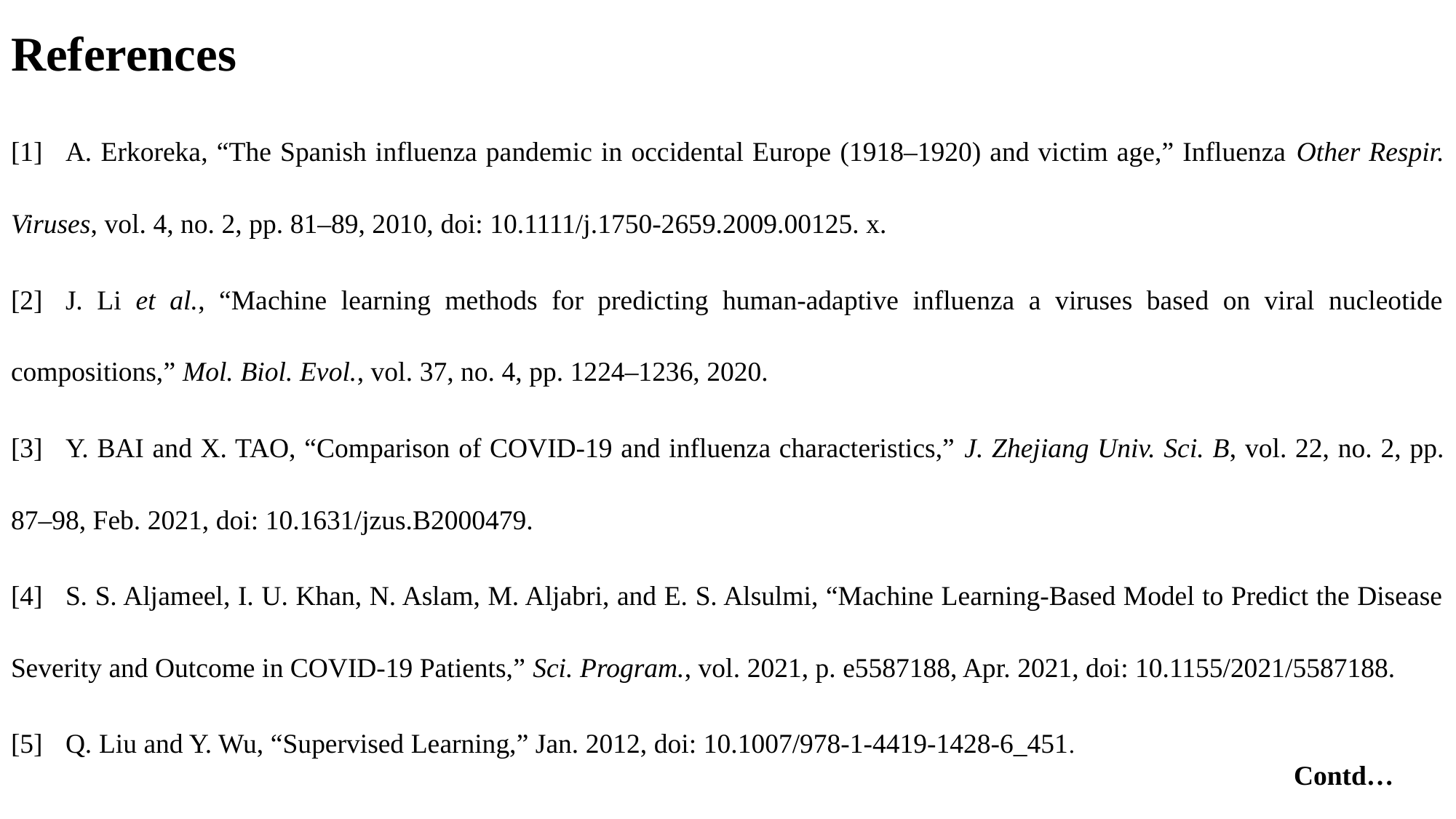

# References
[1]	A. Erkoreka, “The Spanish influenza pandemic in occidental Europe (1918–1920) and victim age,” Influenza Other Respir. Viruses, vol. 4, no. 2, pp. 81–89, 2010, doi: 10.1111/j.1750-2659.2009.00125. x.
[2]	J. Li et al., “Machine learning methods for predicting human-adaptive influenza a viruses based on viral nucleotide compositions,” Mol. Biol. Evol., vol. 37, no. 4, pp. 1224–1236, 2020.
[3]	Y. BAI and X. TAO, “Comparison of COVID-19 and influenza characteristics,” J. Zhejiang Univ. Sci. B, vol. 22, no. 2, pp. 87–98, Feb. 2021, doi: 10.1631/jzus.B2000479.
[4]	S. S. Aljameel, I. U. Khan, N. Aslam, M. Aljabri, and E. S. Alsulmi, “Machine Learning-Based Model to Predict the Disease Severity and Outcome in COVID-19 Patients,” Sci. Program., vol. 2021, p. e5587188, Apr. 2021, doi: 10.1155/2021/5587188.
[5]	Q. Liu and Y. Wu, “Supervised Learning,” Jan. 2012, doi: 10.1007/978-1-4419-1428-6_451.
Contd…